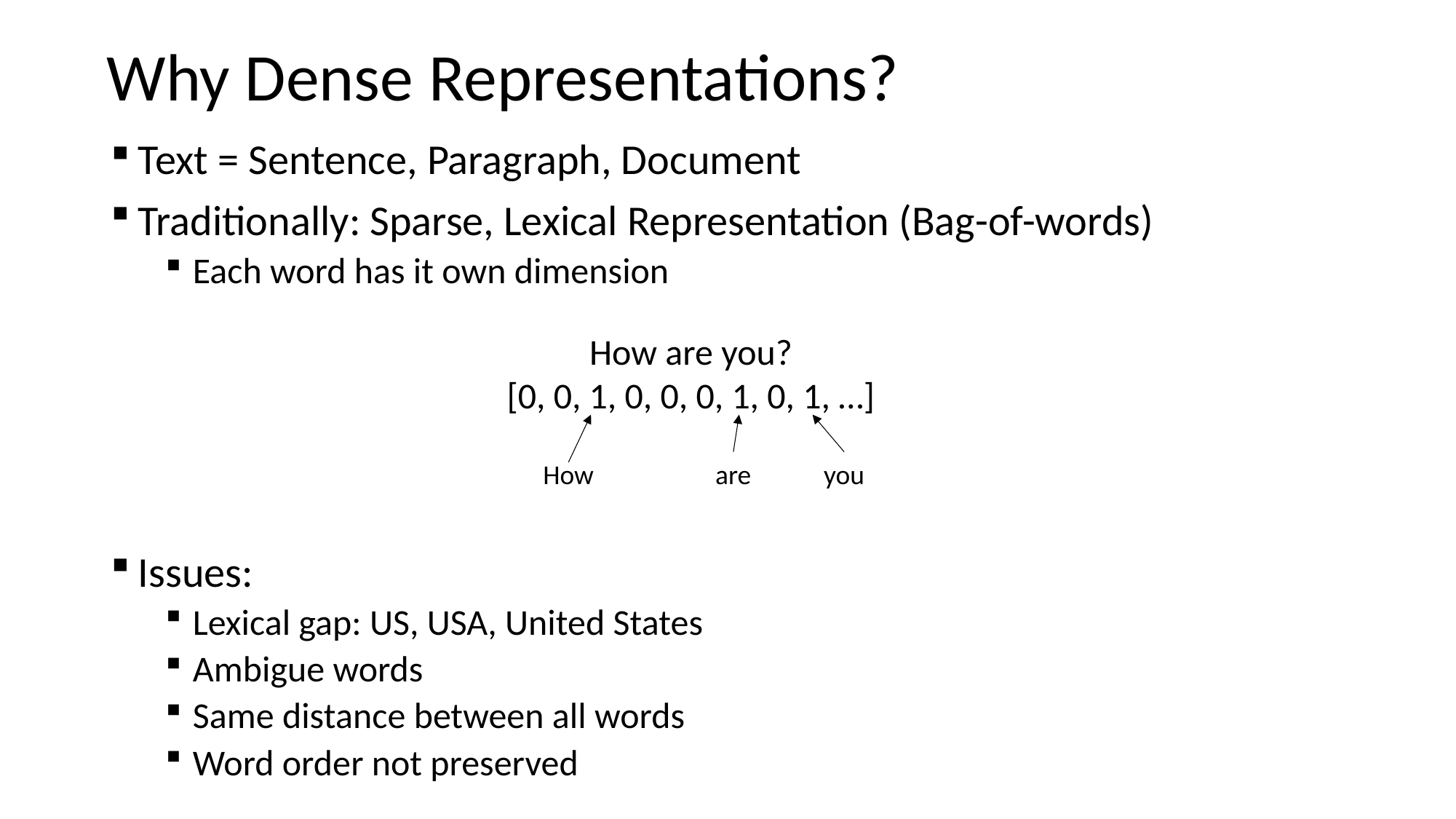

# Why Dense Representations?
Text = Sentence, Paragraph, Document
Traditionally: Sparse, Lexical Representation (Bag-of-words)
Each word has it own dimension

Issues:
Lexical gap: US, USA, United States
Ambigue words
Same distance between all words
Word order not preserved

How are you?
[0, 0, 1, 0, 0, 0, 1, 0, 1, …]

How
are
you